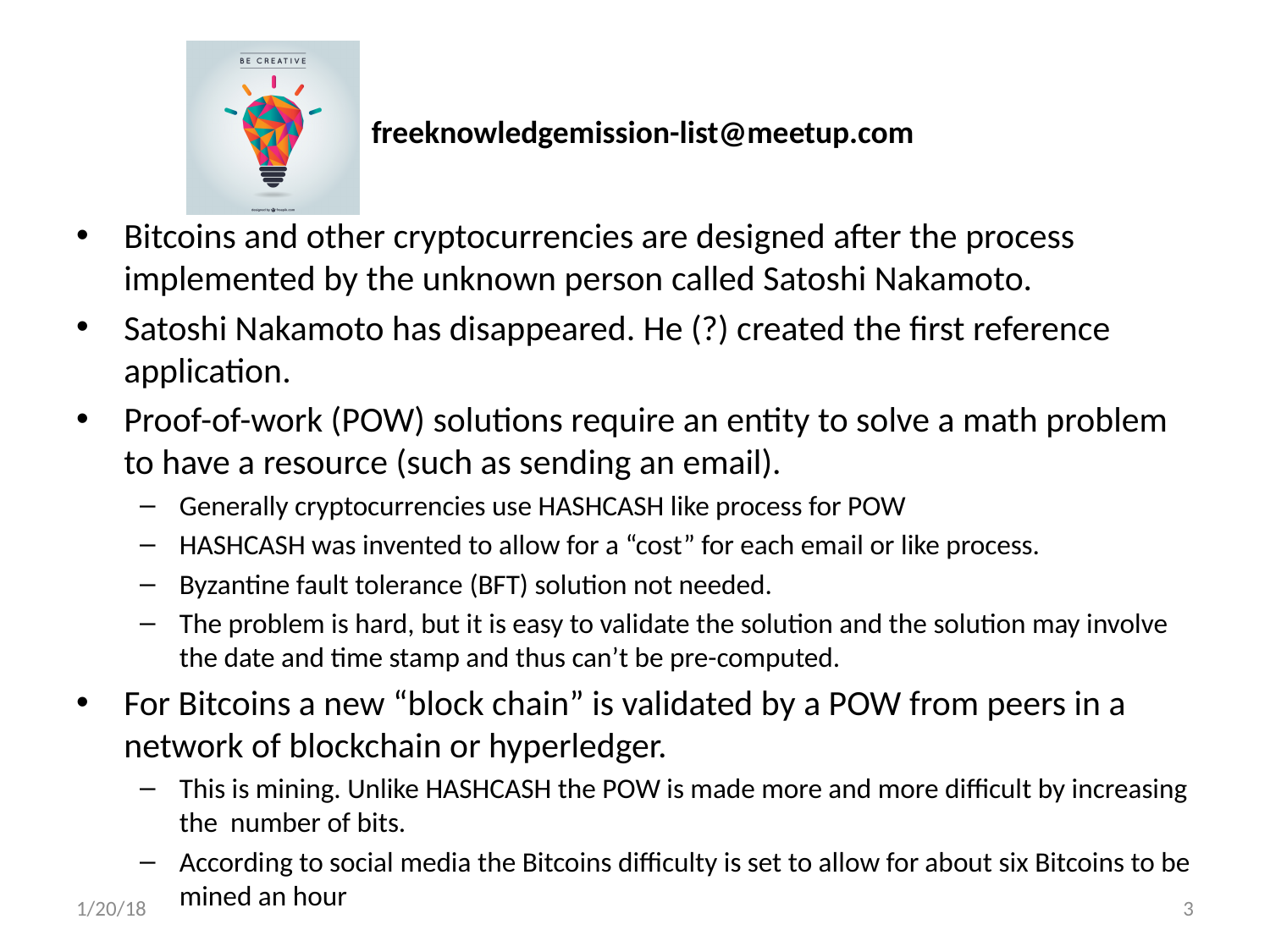

Bitcoins and other cryptocurrencies are designed after the process implemented by the unknown person called Satoshi Nakamoto.
Satoshi Nakamoto has disappeared. He (?) created the first reference application.
Proof-of-work (POW) solutions require an entity to solve a math problem to have a resource (such as sending an email).
Generally cryptocurrencies use HASHCASH like process for POW
HASHCASH was invented to allow for a “cost” for each email or like process.
Byzantine fault tolerance (BFT) solution not needed.
The problem is hard, but it is easy to validate the solution and the solution may involve the date and time stamp and thus can’t be pre-computed.
For Bitcoins a new “block chain” is validated by a POW from peers in a network of blockchain or hyperledger.
This is mining. Unlike HASHCASH the POW is made more and more difficult by increasing the  number of bits.
According to social media the Bitcoins difficulty is set to allow for about six Bitcoins to be mined an hour
1/20/18
3